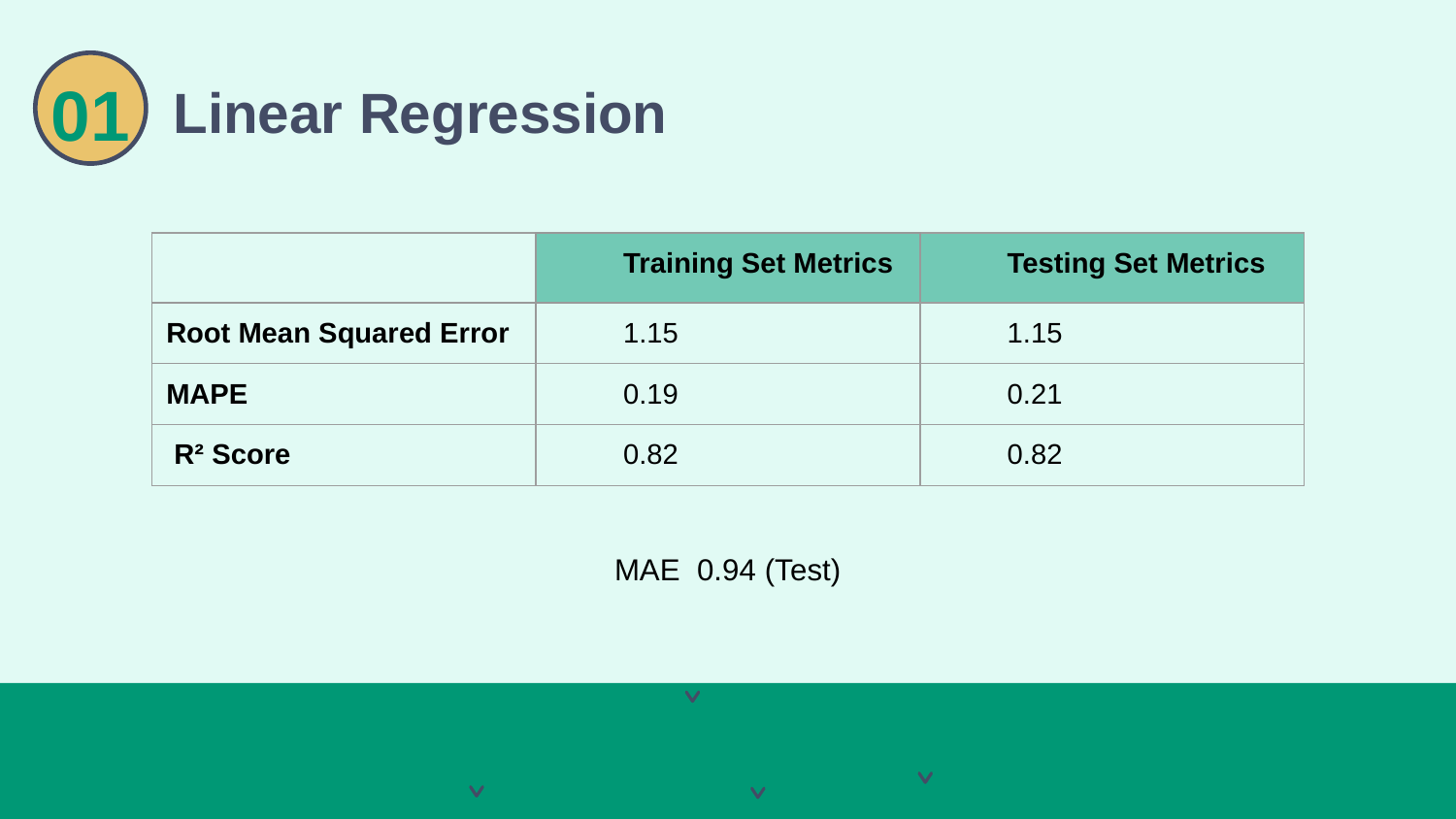

# Linear Regression
01
|  | Training Set Metrics | Testing Set Metrics |
| --- | --- | --- |
| Root Mean Squared Error | 1.15 | 1.15 |
| MAPE | 0.19 | 0.21 |
| R² Score | 0.82 | 0.82 |
MAE  0.94 (Test)